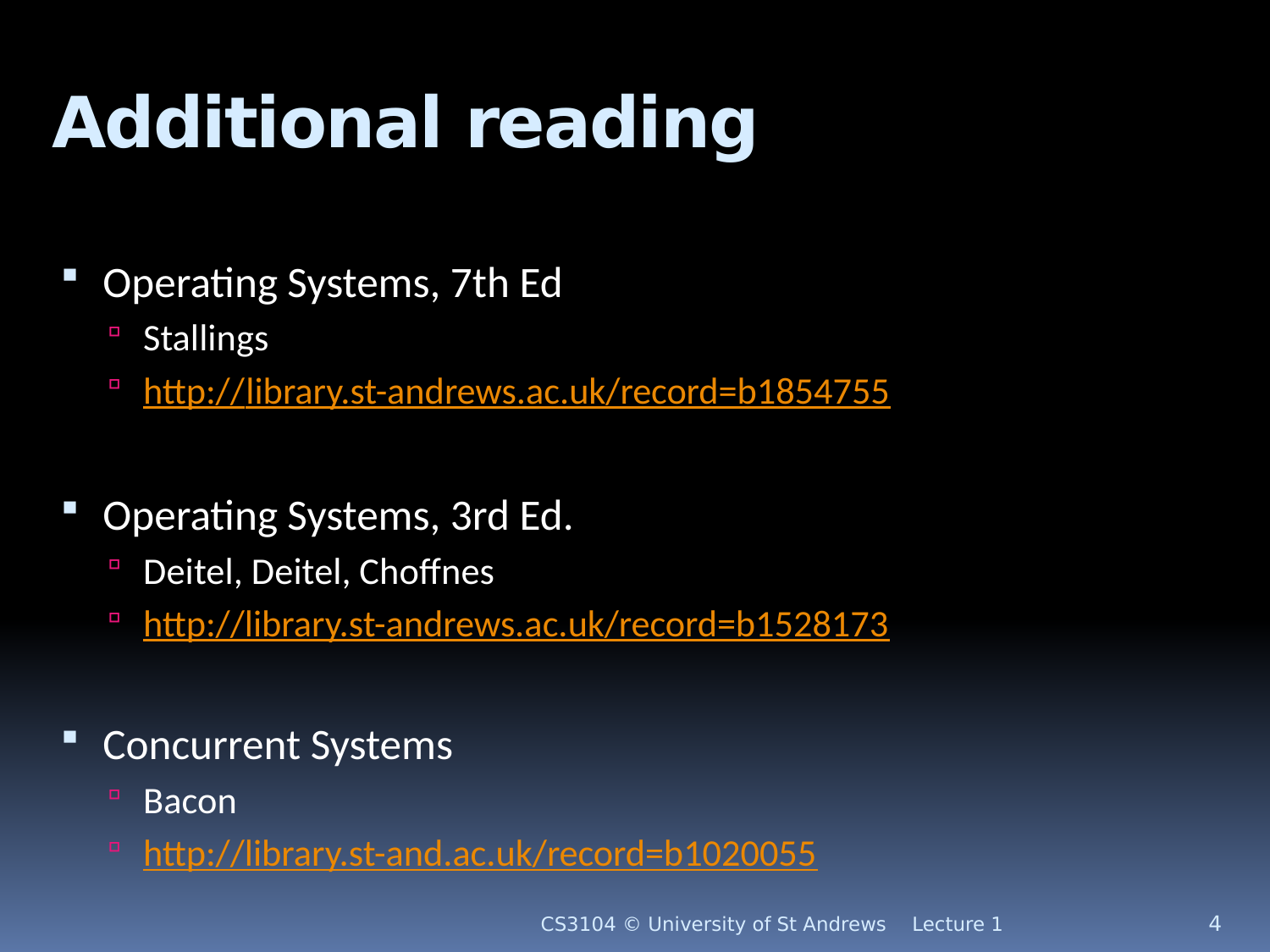

# Additional reading
Operating Systems, 7th Ed
Stallings
http://library.st-andrews.ac.uk/record=b1854755

Operating Systems, 3rd Ed.
Deitel, Deitel, Choffnes
http://library.st-andrews.ac.uk/record=b1528173

Concurrent Systems
Bacon
http://library.st-and.ac.uk/record=b1020055

CS3104 © University of St Andrews
Lecture 1
4